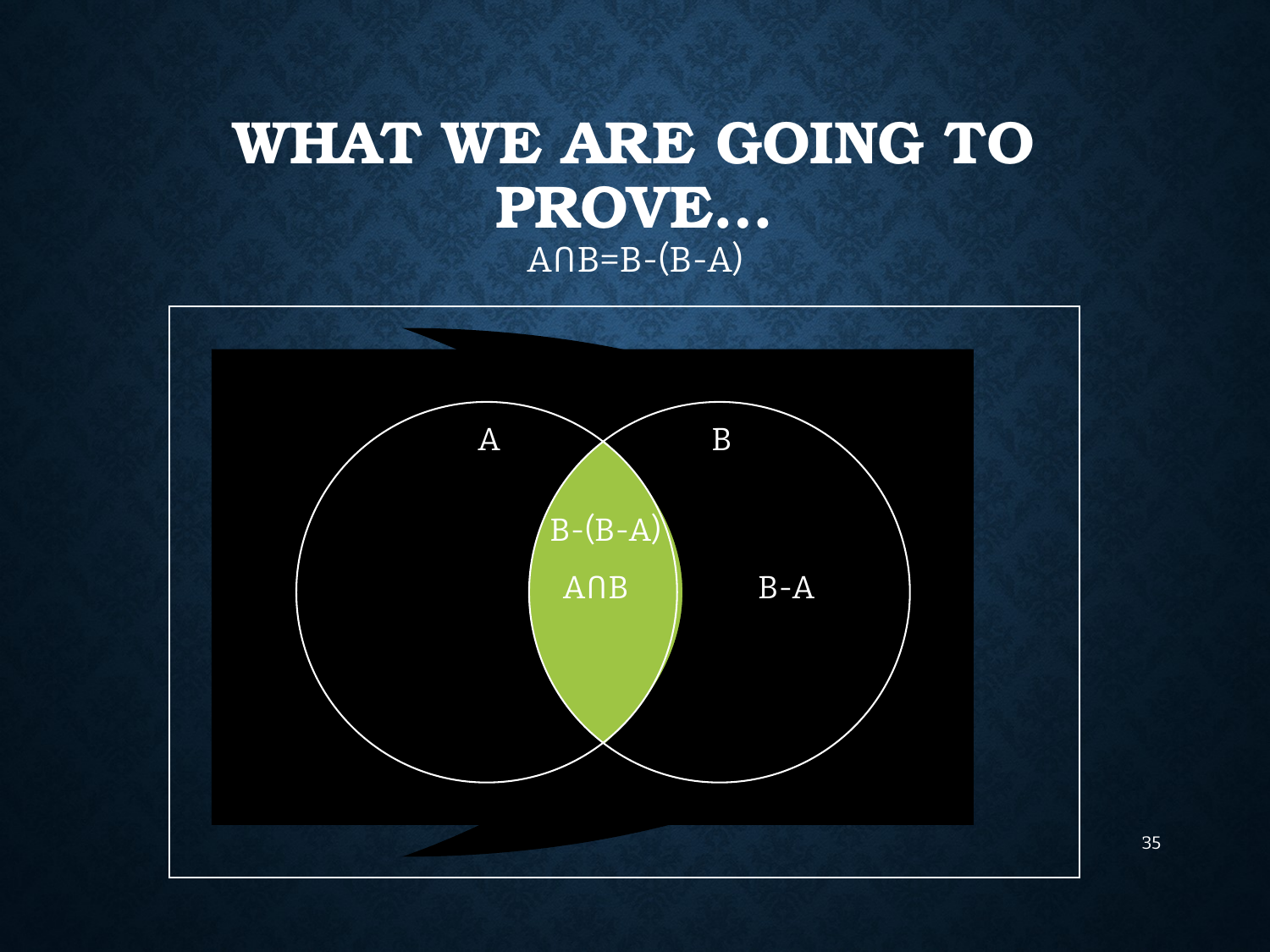

# What we are going to prove…
A∩B=B-(B-A)

A
B
B-(B-A)
A∩B
B-A
35